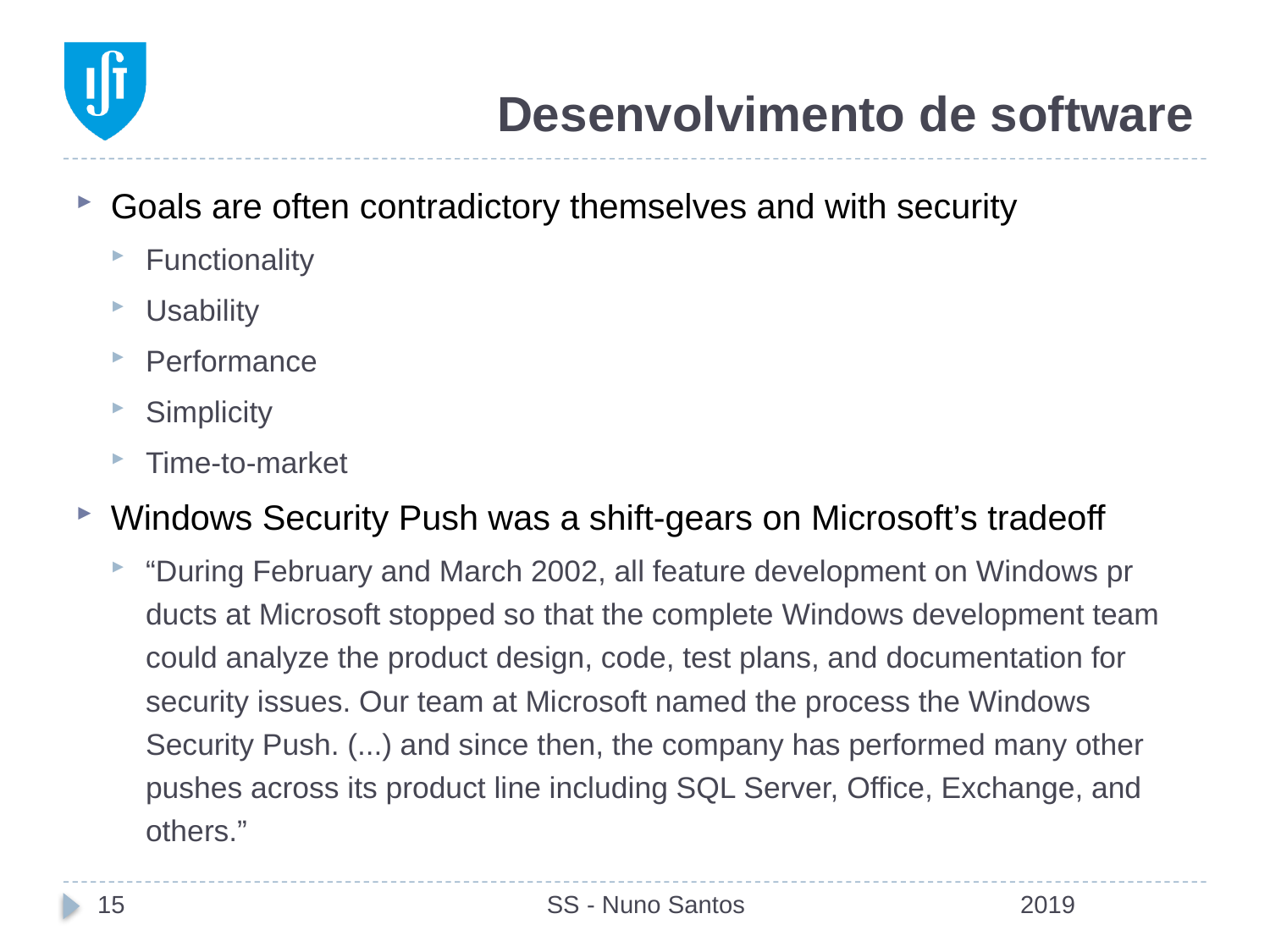

# Desenvolvimento de software
Goals are often contradictory themselves and with security
Functionality
Usability
Performance
Simplicity
Time-to-market
Windows Security Push was a shift-gears on Microsoft’s tradeoff
“During February and March 2002, all feature development on Windows pr ducts at Microsoft stopped so that the complete Windows development team could analyze the product design, code, test plans, and documentation for security issues. Our team at Microsoft named the process the Windows Security Push. (...) and since then, the company has performed many other pushes across its product line including SQL Server, Office, Exchange, and others.”
15
SS - Nuno Santos
2019